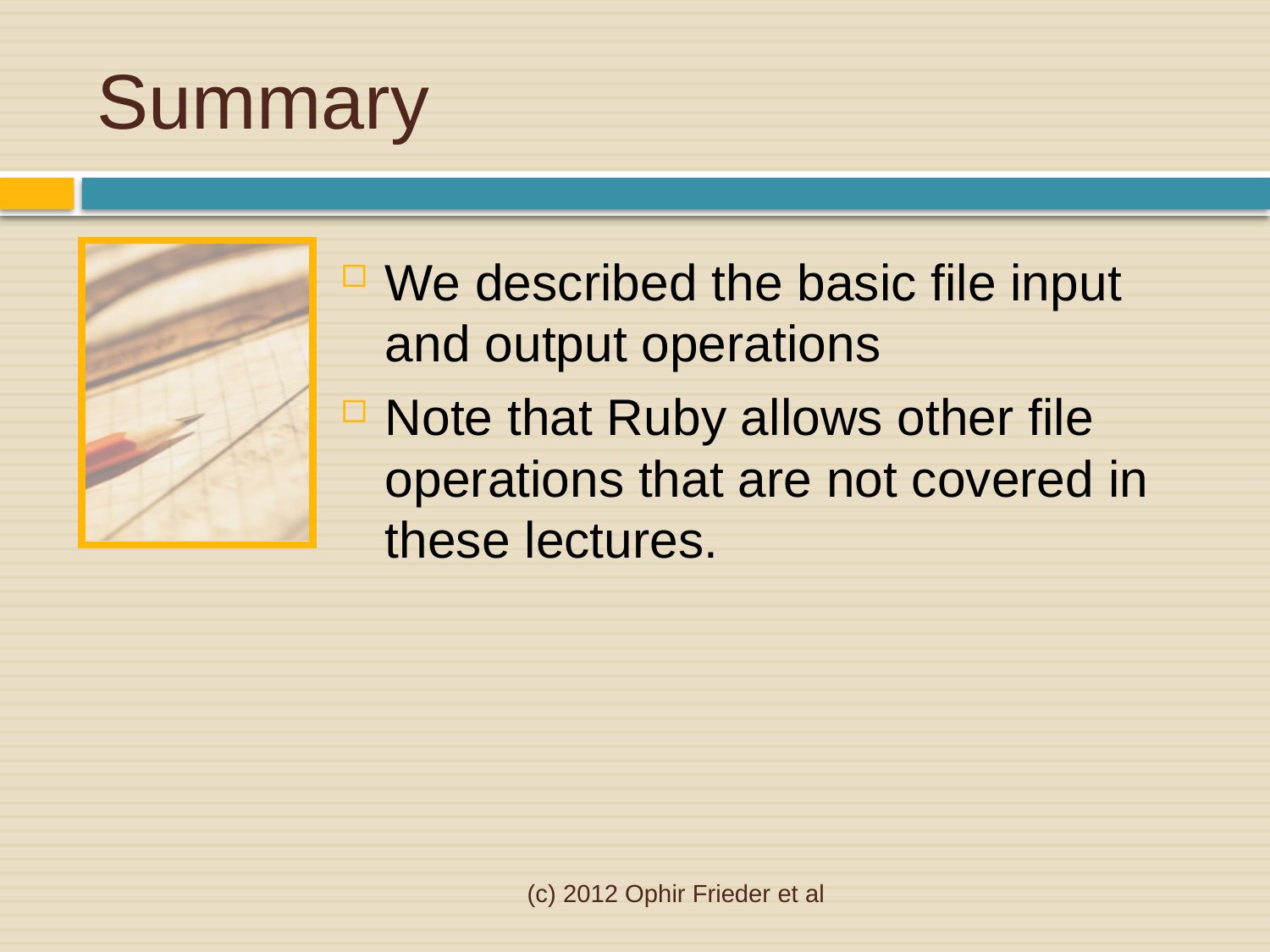

# Summary
We described the basic file input and output operations
Note that Ruby allows other file operations that are not covered in these lectures.
(c) 2012 Ophir Frieder et al